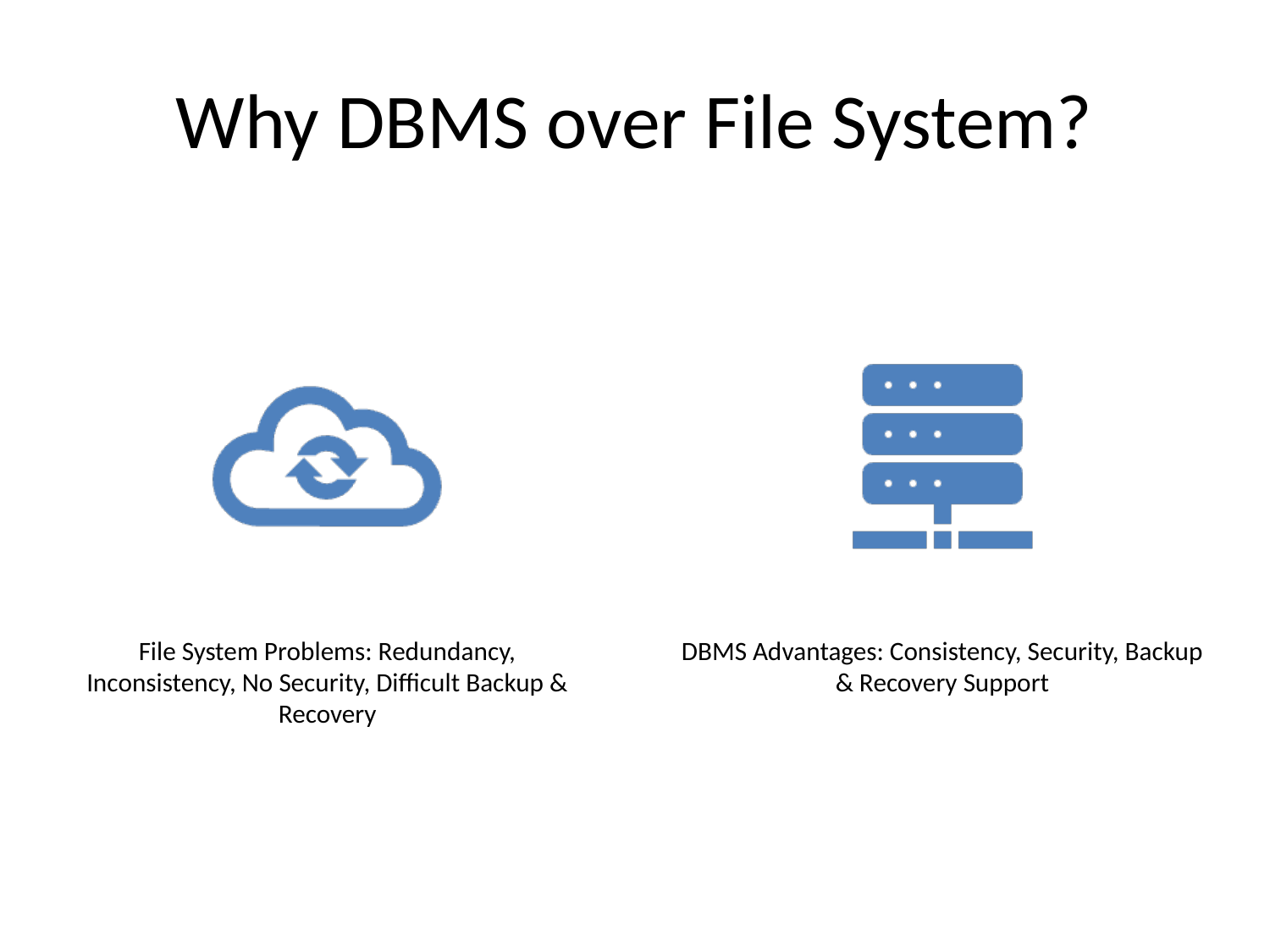

# Why DBMS over File System?
File System Problems: Redundancy, Inconsistency, No Security, Difficult Backup & Recovery
DBMS Advantages: Consistency, Security, Backup & Recovery Support